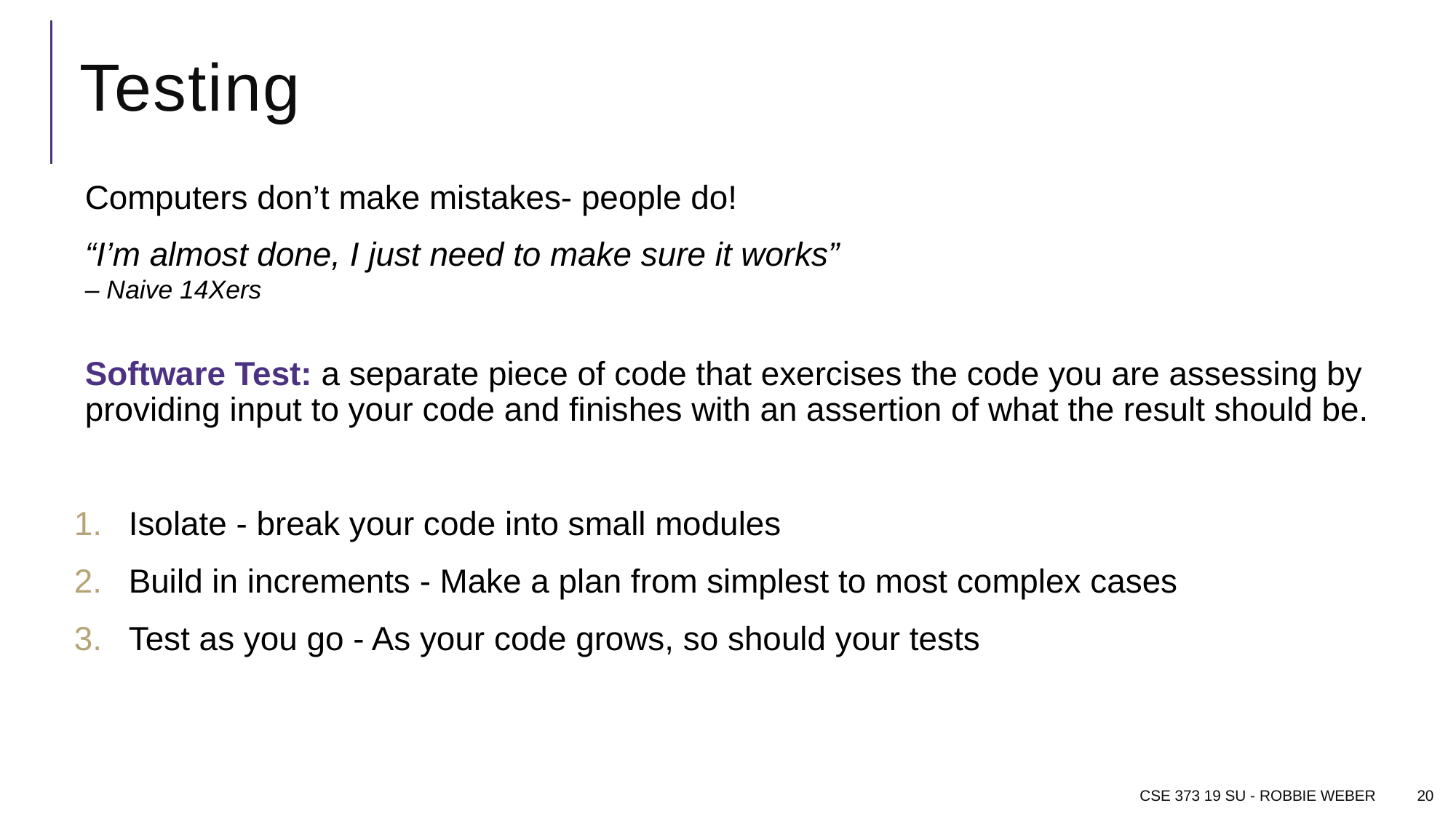

# Testing
Computers don’t make mistakes- people do!
“I’m almost done, I just need to make sure it works”
– Naive 14Xers

Software Test: a separate piece of code that exercises the code you are assessing by providing input to your code and finishes with an assertion of what the result should be.

Isolate - break your code into small modules
Build in increments - Make a plan from simplest to most complex cases
Test as you go - As your code grows, so should your tests

CSE 373 19 Su - Robbie Weber
20